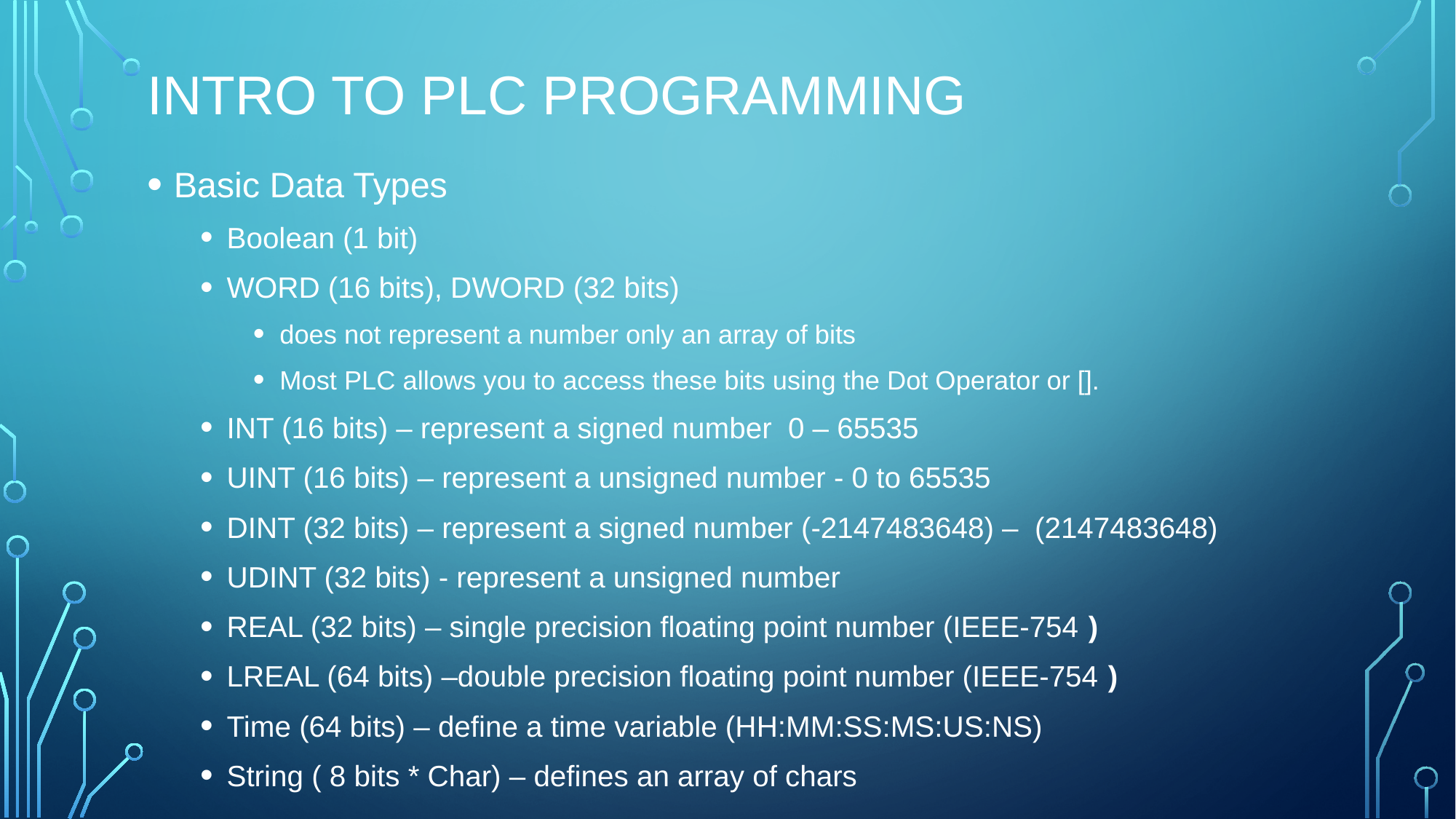

# Intro to PLC Programming
Basic Data Types
Boolean (1 bit)
WORD (16 bits), DWORD (32 bits)
does not represent a number only an array of bits
Most PLC allows you to access these bits using the Dot Operator or [].
INT (16 bits) – represent a signed number  0 – 65535
UINT (16 bits) – represent a unsigned number - 0 to 65535
DINT (32 bits) – represent a signed number (-2147483648) –  (2147483648)
UDINT (32 bits) - represent a unsigned number
REAL (32 bits) – single precision floating point number (IEEE-754 )
LREAL (64 bits) –double precision floating point number (IEEE-754 )
Time (64 bits) – define a time variable (HH:MM:SS:MS:US:NS)
String ( 8 bits * Char) – defines an array of chars